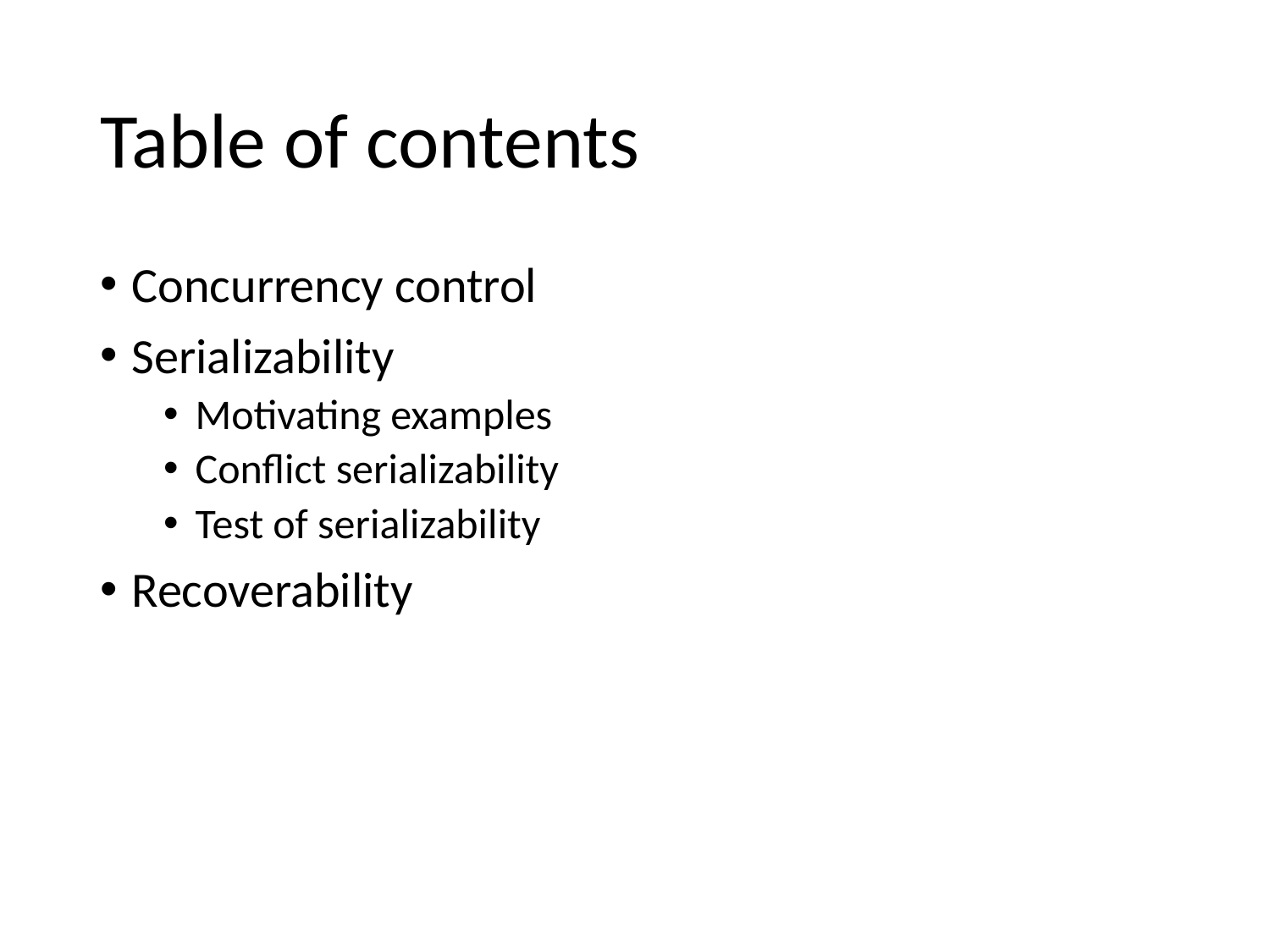

# Table of contents
Concurrency control
Serializability
Motivating examples
Conflict serializability
Test of serializability
Recoverability